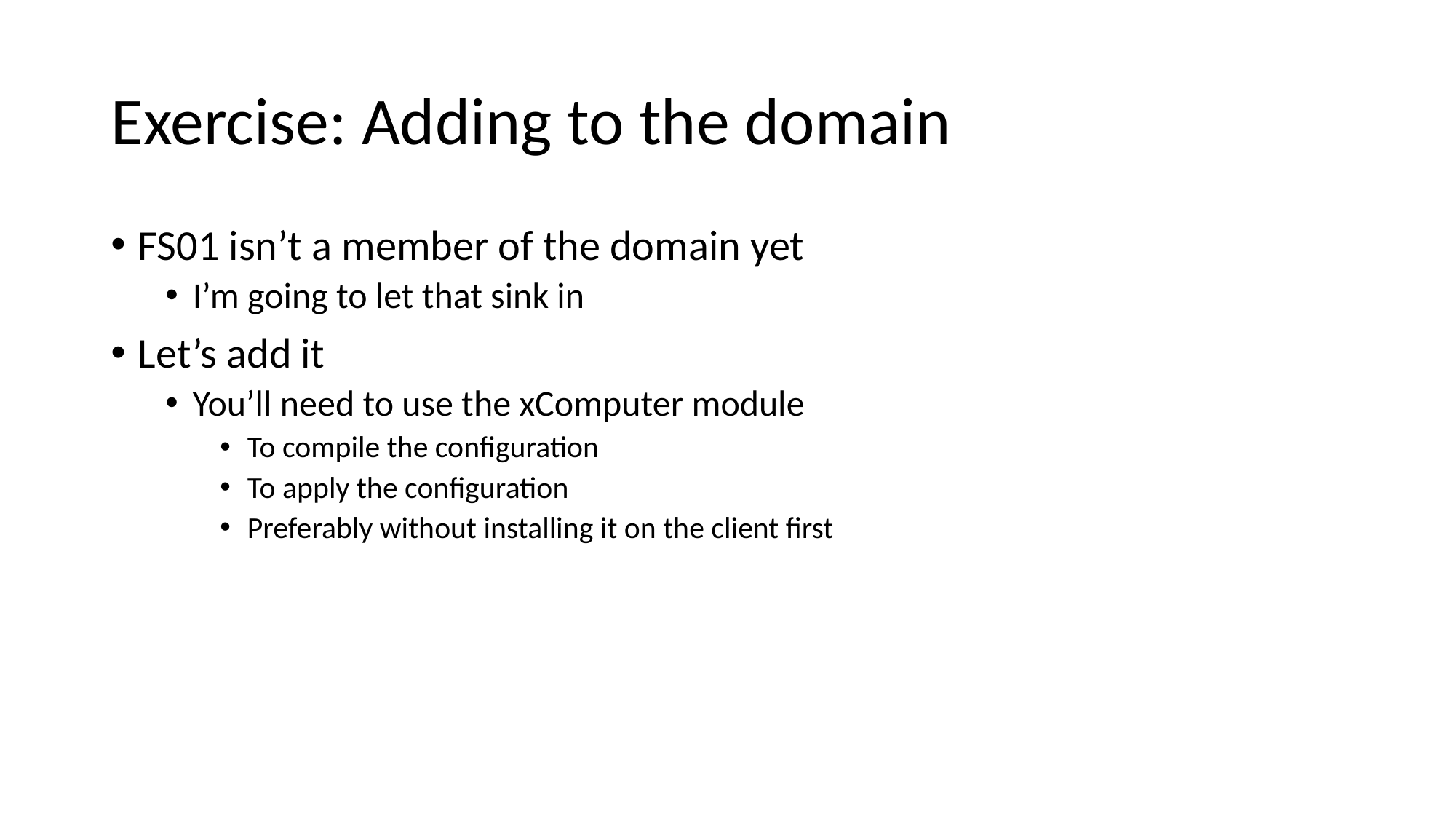

# Exercise: Adding to the domain
FS01 isn’t a member of the domain yet
I’m going to let that sink in
Let’s add it
You’ll need to use the xComputer module
To compile the configuration
To apply the configuration
Preferably without installing it on the client first